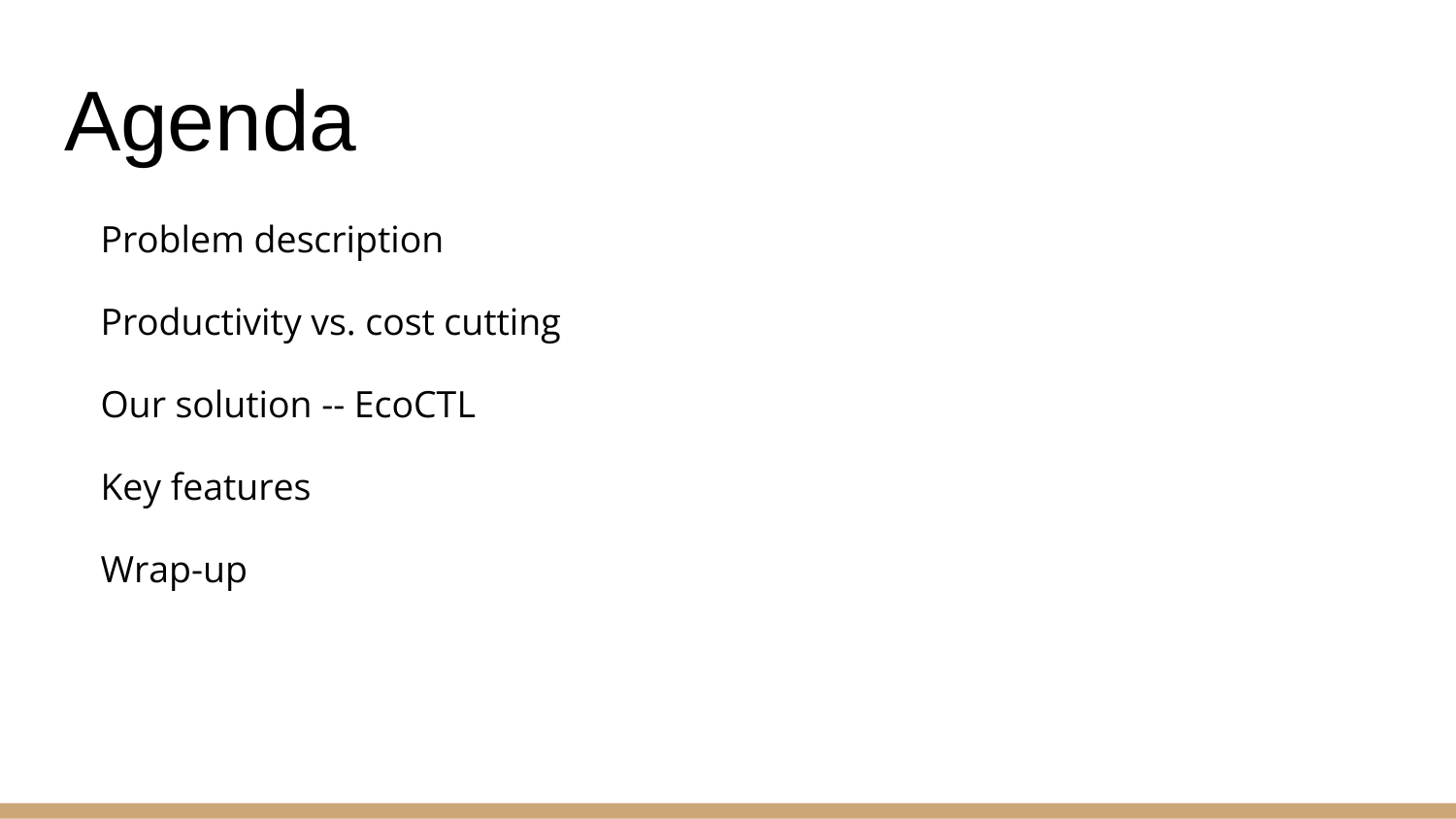

# Agenda
Problem description
Productivity vs. cost cutting
Our solution -- EcoCTL
Key features
Wrap-up